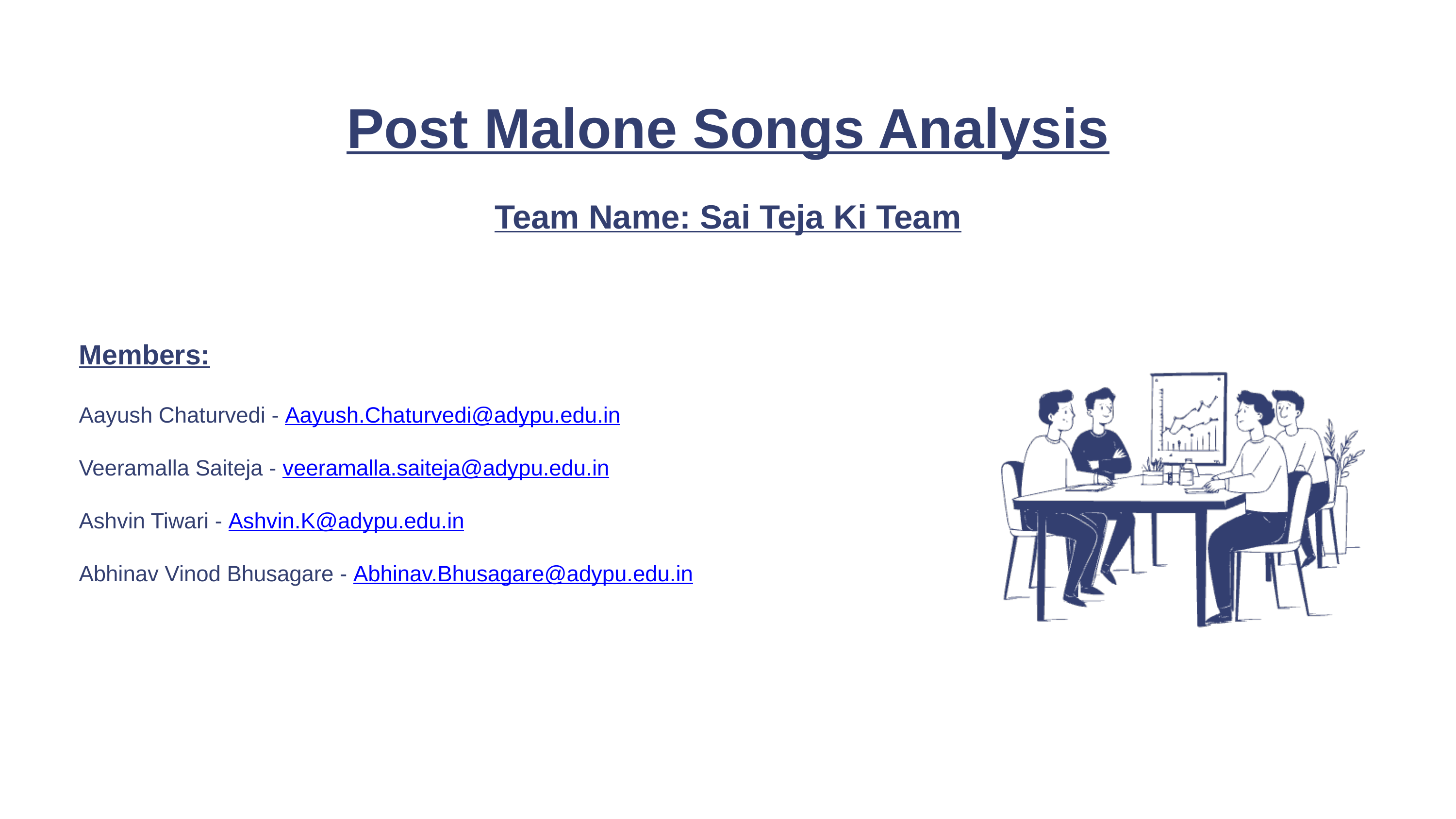

Post Malone Songs Analysis

Team Name: Sai Teja Ki Team

Members:

Aayush Chaturvedi - Aayush.Chaturvedi@adypu.edu.in

Veeramalla Saiteja - veeramalla.saiteja@adypu.edu.in

Ashvin Tiwari - Ashvin.K@adypu.edu.in

Abhinav Vinod Bhusagare - Abhinav.Bhusagare@adypu.edu.in